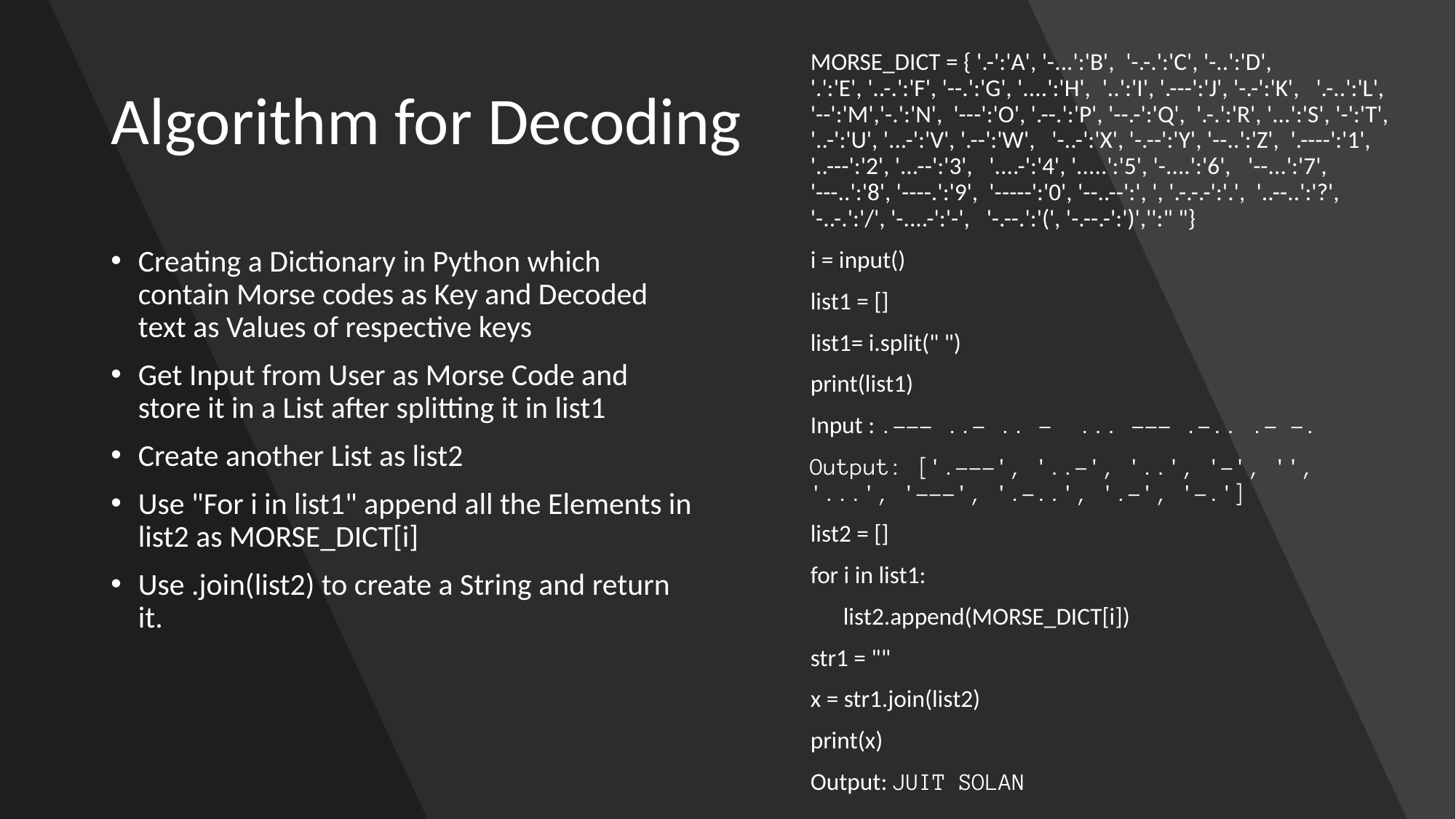

# Algorithm for Decoding
MORSE_DICT = { '.-':'A', '-...':'B',  '-.-.':'C', '-..':'D', '.':'E', '..-.':'F', '--.':'G', '....':'H',  '..':'I', '.---':'J', '-.-':'K',   '.-..':'L', '--':'M','-.':'N',  '---':'O', '.--.':'P', '--.-':'Q',  '.-.':'R', '...':'S', '-':'T',  '..-':'U', '...-':'V', '.--':'W',   '-..-':'X', '-.--':'Y', '--..':'Z',  '.----':'1', '..---':'2', '...--':'3',   '....-':'4', '.....':'5', '-....':'6',   '--...':'7', '---..':'8', '----.':'9',  '-----':'0', '--..--':', ', '.-.-.-':'.',  '..--..':'?', '-..-.':'/', '-....-':'-',   '-.--.':'(', '-.--.-':')','':" "}
i = input()
list1 = []
list1= i.split(" ")
print(list1)
Input : .--- ..- .. -  ... --- .-.. .- -.
Output: ['.---', '..-', '..', '-', '', '...', '---', '.-..', '.-', '-.']
list2 = []
for i in list1:
      list2.append(MORSE_DICT[i])
str1 = ""
x = str1.join(list2)
print(x)
Output: JUIT SOLAN
Creating a Dictionary in Python which contain Morse codes as Key and Decoded text as Values of respective keys
Get Input from User as Morse Code and store it in a List after splitting it in list1
Create another List as list2
Use "For i in list1" append all the Elements in list2 as MORSE_DICT[i]
Use .join(list2) to create a String and return it.